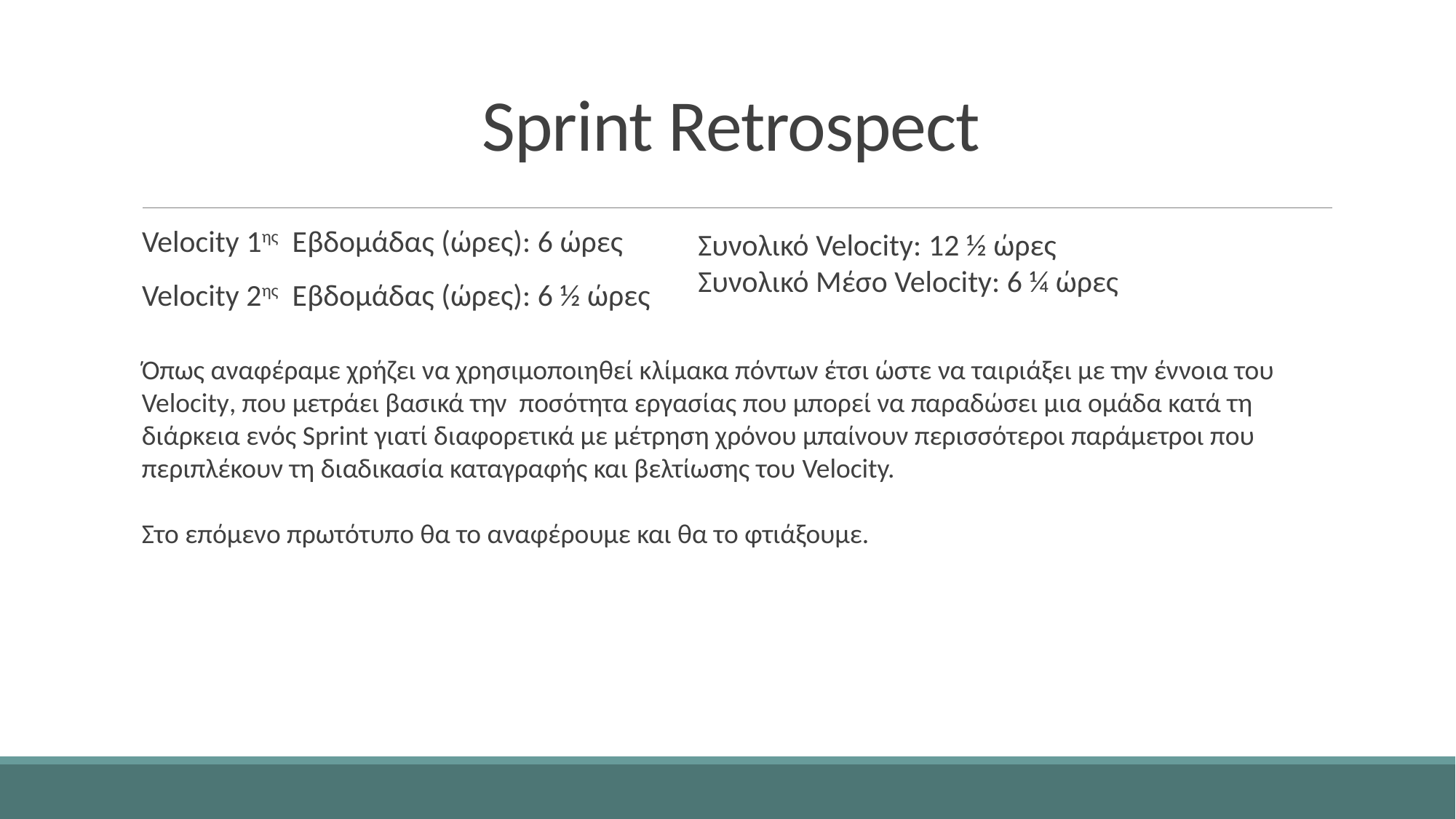

# Sprint Retrospect
Velocity 1ης  Εβδομάδας (ώρες): 6 ώρες
Velocity 2ης  Εβδομάδας (ώρες): 6 ½ ώρες
Συνολικό Velocity: 12 ½ ώρες
Συνολικό Μέσο Velocity: 6 ¼ ώρες
Όπως αναφέραμε χρήζει να χρησιμοποιηθεί κλίμακα πόντων έτσι ώστε να ταιριάξει με την έννοια του Velocity, που μετράει βασικά την  ποσότητα εργασίας που μπορεί να παραδώσει μια ομάδα κατά τη διάρκεια ενός Sprint γιατί διαφορετικά με μέτρηση χρόνου μπαίνουν περισσότεροι παράμετροι που περιπλέκουν τη διαδικασία καταγραφής και βελτίωσης του Velocity.

Στο επόμενο πρωτότυπο θα το αναφέρουμε και θα το φτιάξουμε.